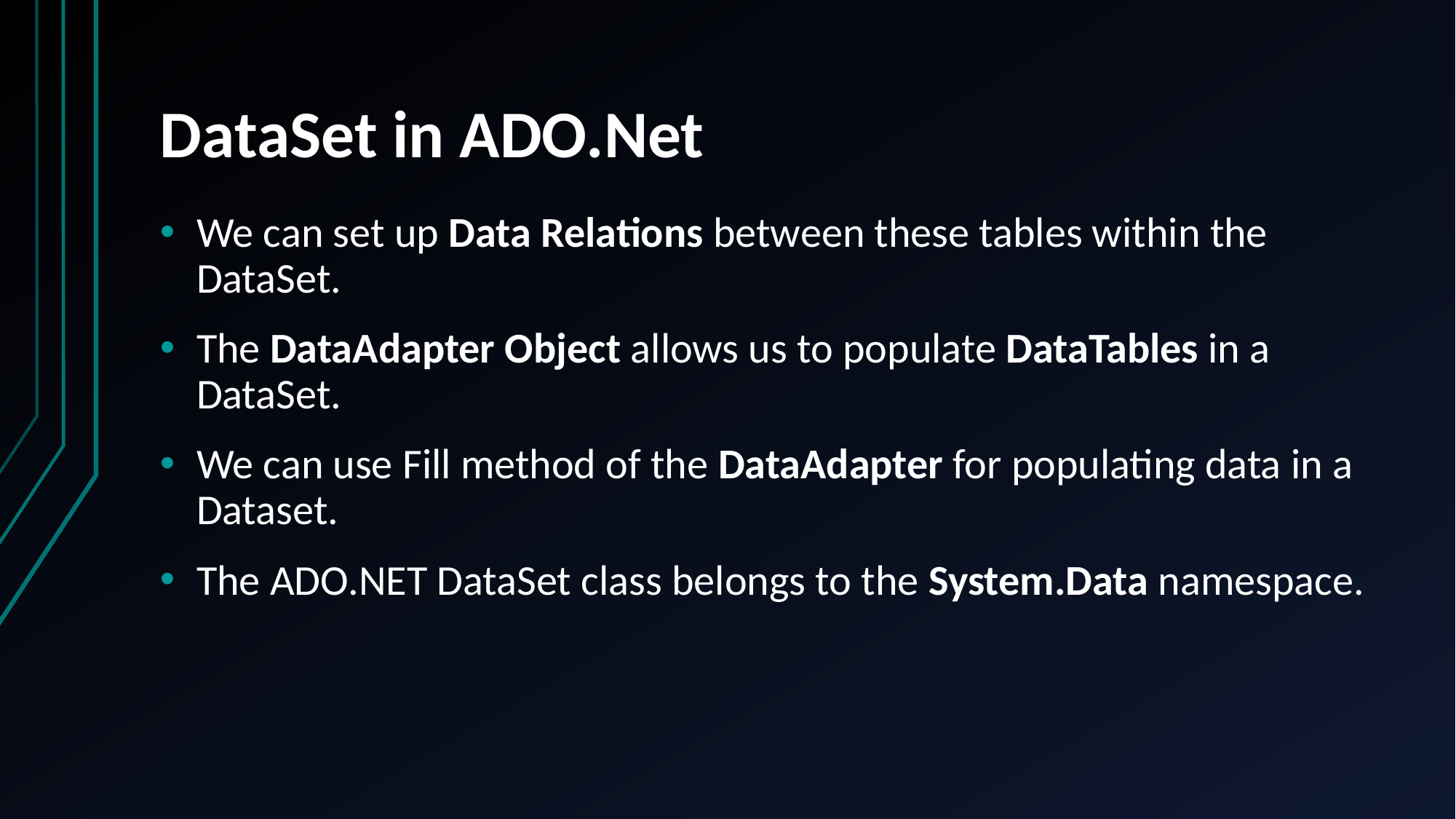

# DataSet in ADO.Net
We can set up Data Relations between these tables within the DataSet.
The DataAdapter Object allows us to populate DataTables in a DataSet.
We can use Fill method of the DataAdapter for populating data in a Dataset.
The ADO.NET DataSet class belongs to the System.Data namespace.